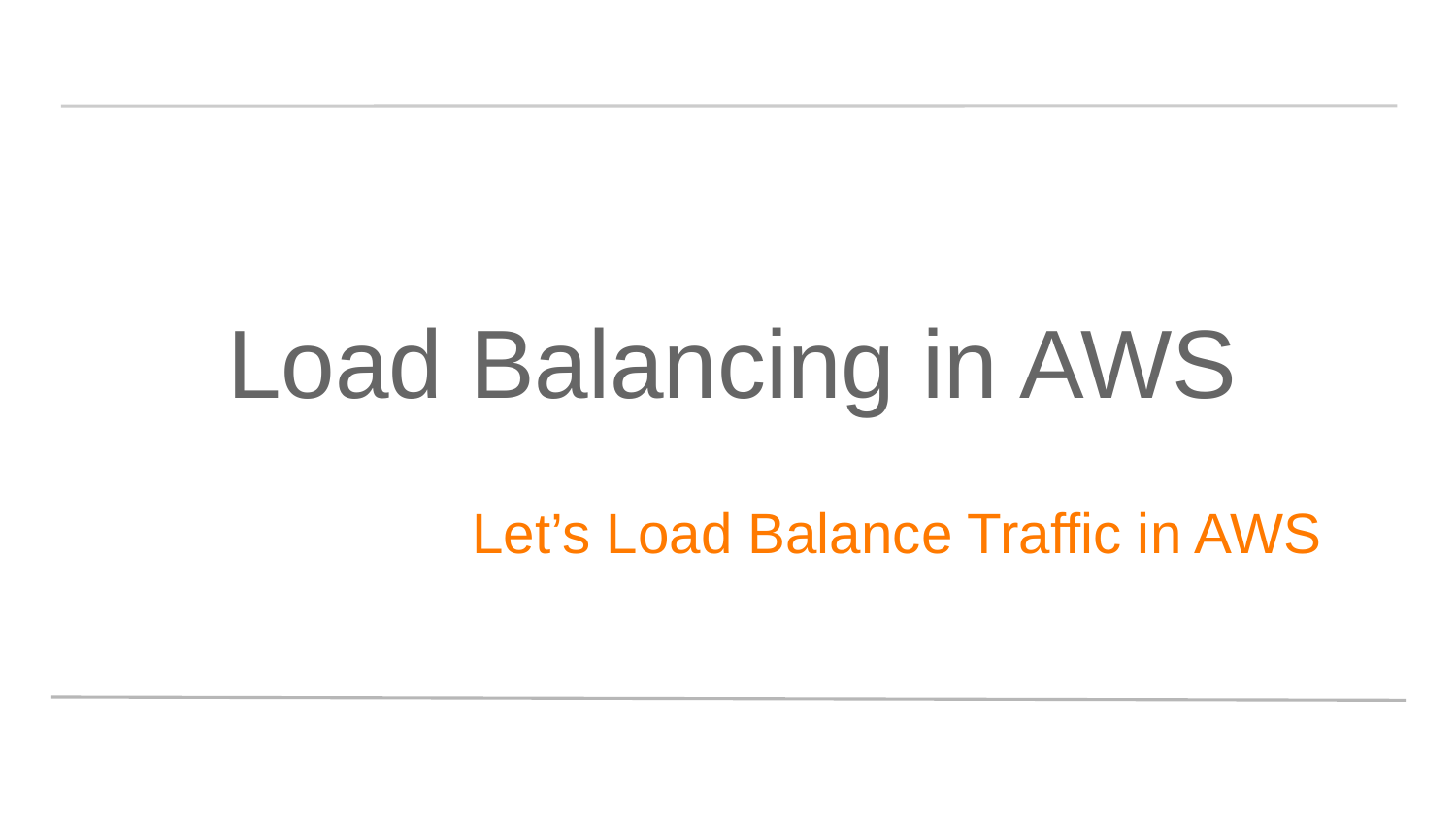

# Load Balancing in AWS
                             Let’s Load Balance Traffic in AWS